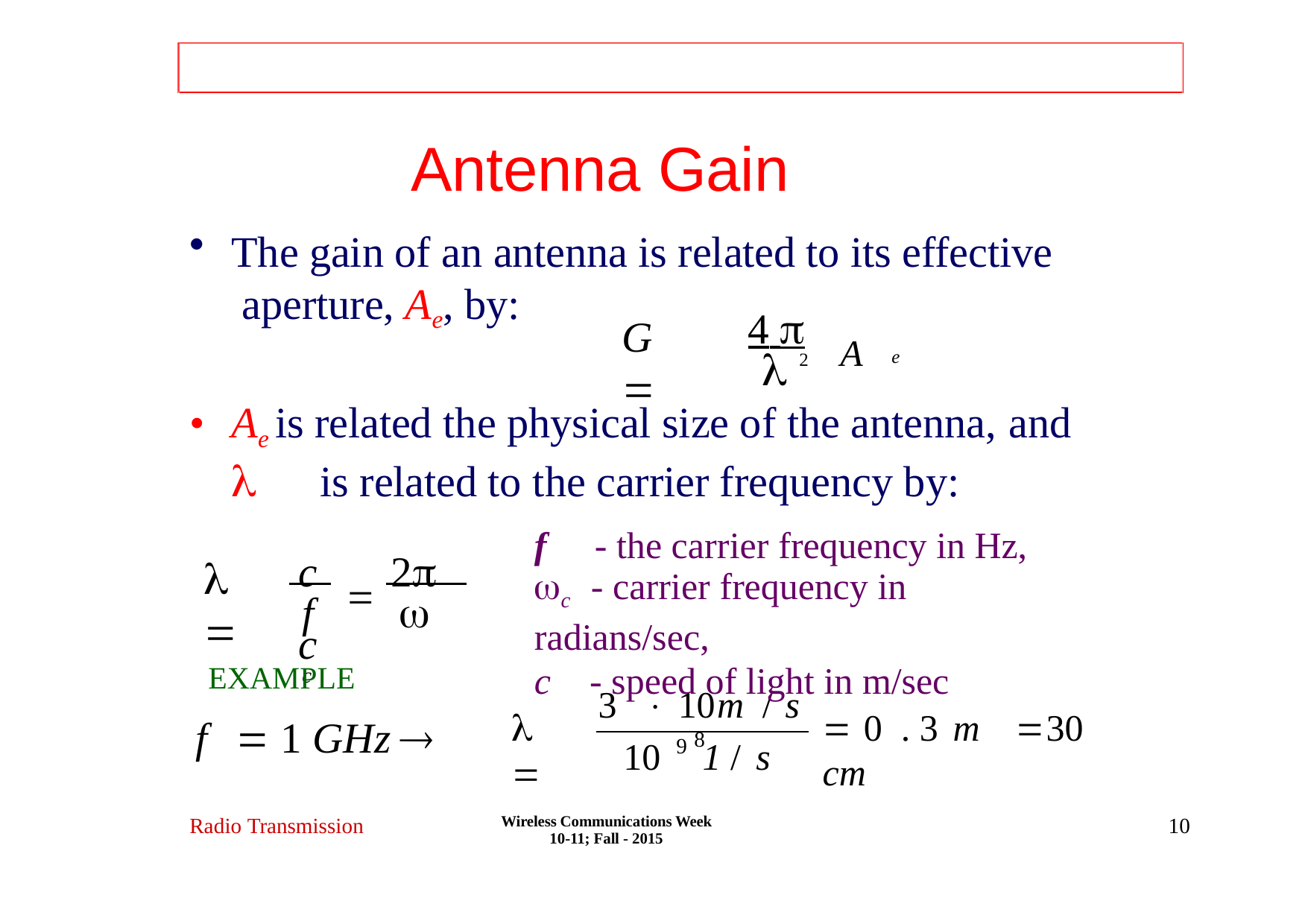

# Antenna Gain
The gain of an antenna is related to its effective  aperture, Ae, by:
4 π	A
G	=
λ
e
2
Ae is related the physical size of the antenna, and
λ	is related to the carrier frequency by:
f	- the carrier frequency in Hz,
ωc	- carrier frequency in radians/sec,
c	- speed of light in m/sec
8
c	=	2π c
λ	=
f	ω c

EXAMPLE
f	= 1 GHz	→
3   ⋅ 10	m	/ s
λ	=
=	0  . 3 m	=	30 cm

9
10	1 / s

Wireless Communications Week 10-11; Fall - 2015
Radio Transmission
10